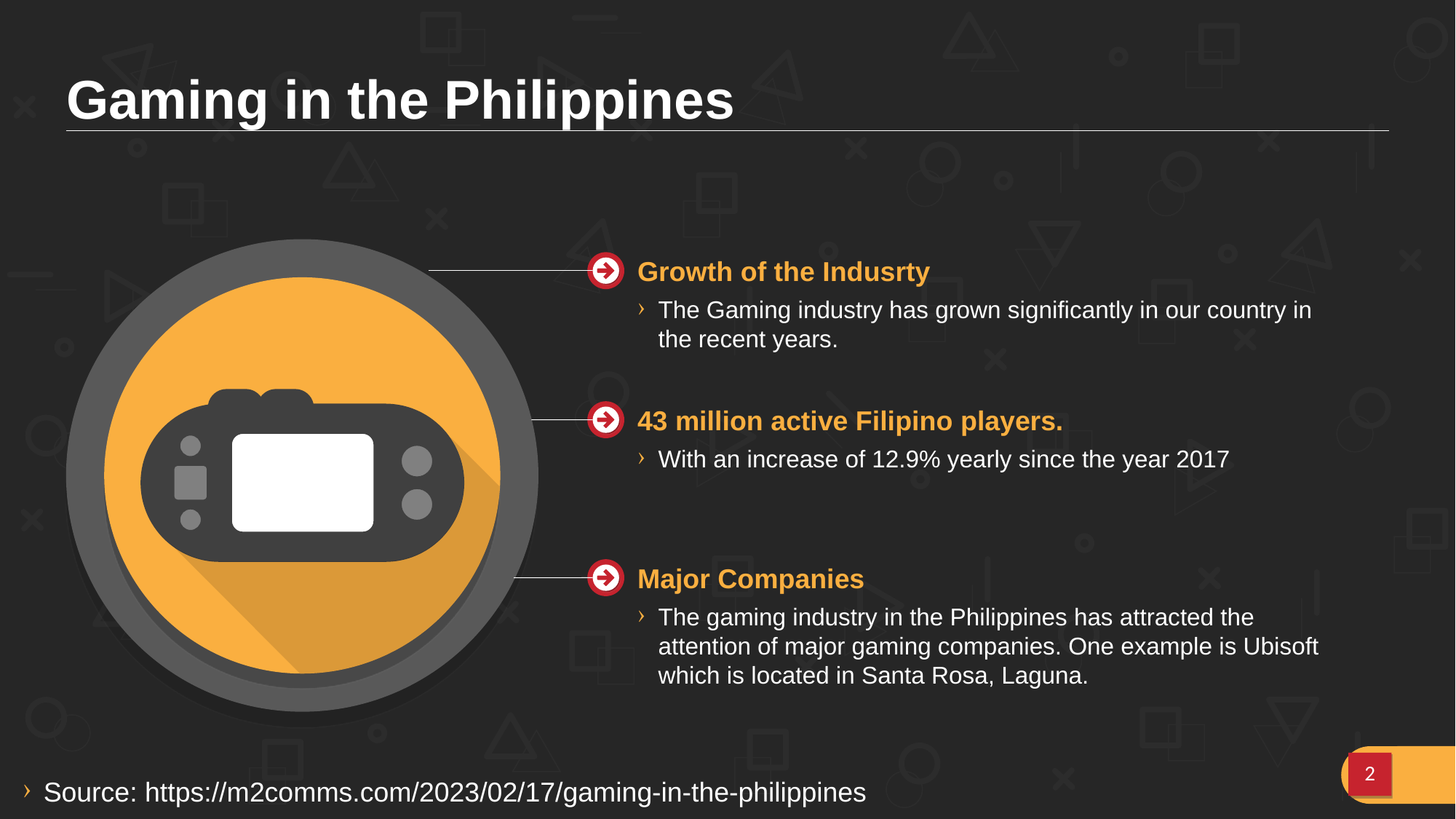

# Gaming in the Philippines

Growth of the Indusrty

The Gaming industry has grown significantly in our country in the recent years.

43 million active Filipino players.

With an increase of 12.9% yearly since the year 2017

Major Companies

The gaming industry in the Philippines has attracted the attention of major gaming companies. One example is Ubisoft which is located in Santa Rosa, Laguna.
2
Source: https://m2comms.com/2023/02/17/gaming-in-the-philippines